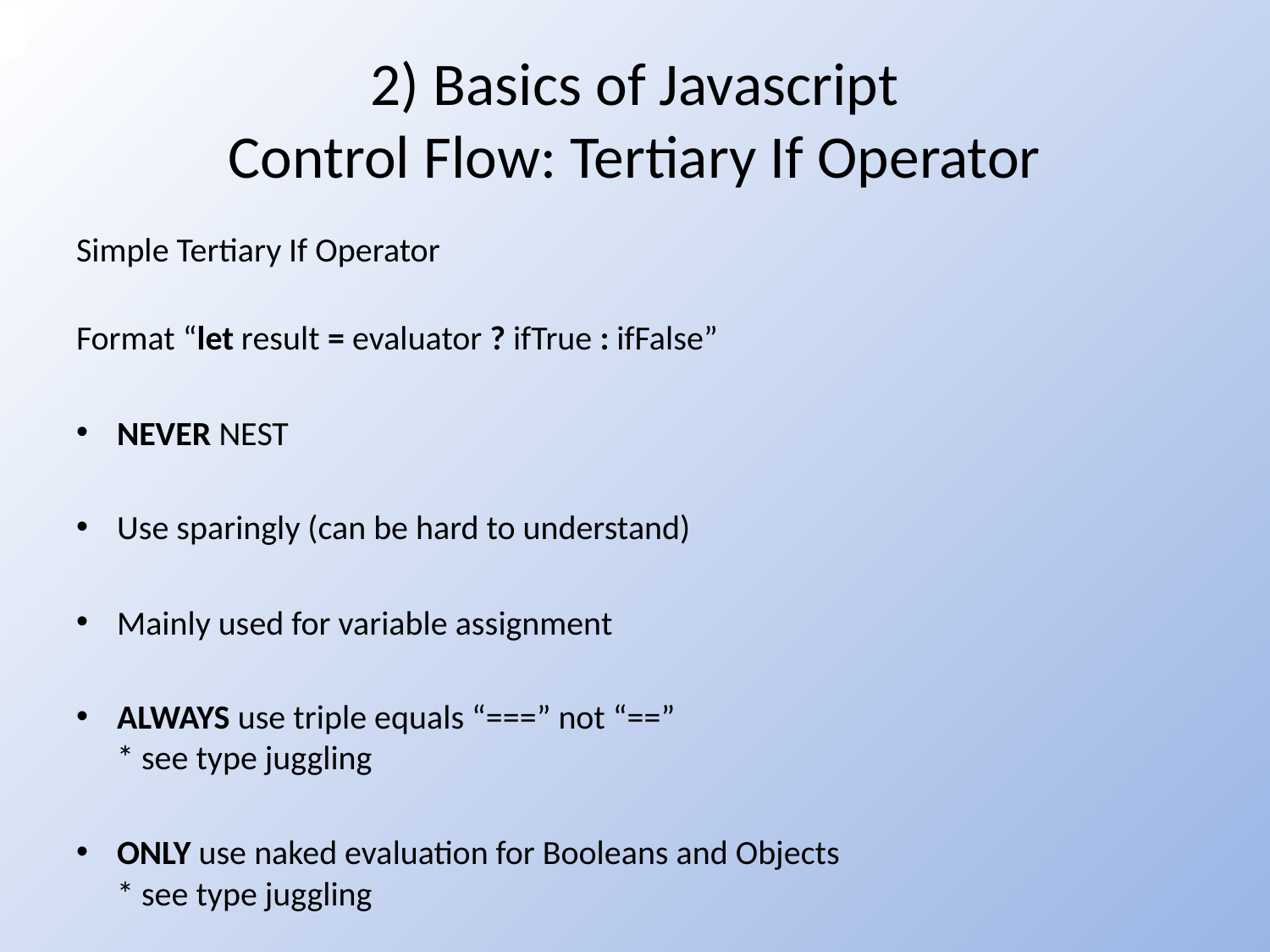

# 2) Basics of Javascript Control Flow: Tertiary If Operator
Simple Tertiary If Operator
Format “let result = evaluator ? ifTrue : ifFalse”

NEVER NEST

Use sparingly (can be hard to understand)

Mainly used for variable assignment

ALWAYS use triple equals “===” not “==”
* see type juggling

ONLY use naked evaluation for Booleans and Objects
* see type juggling